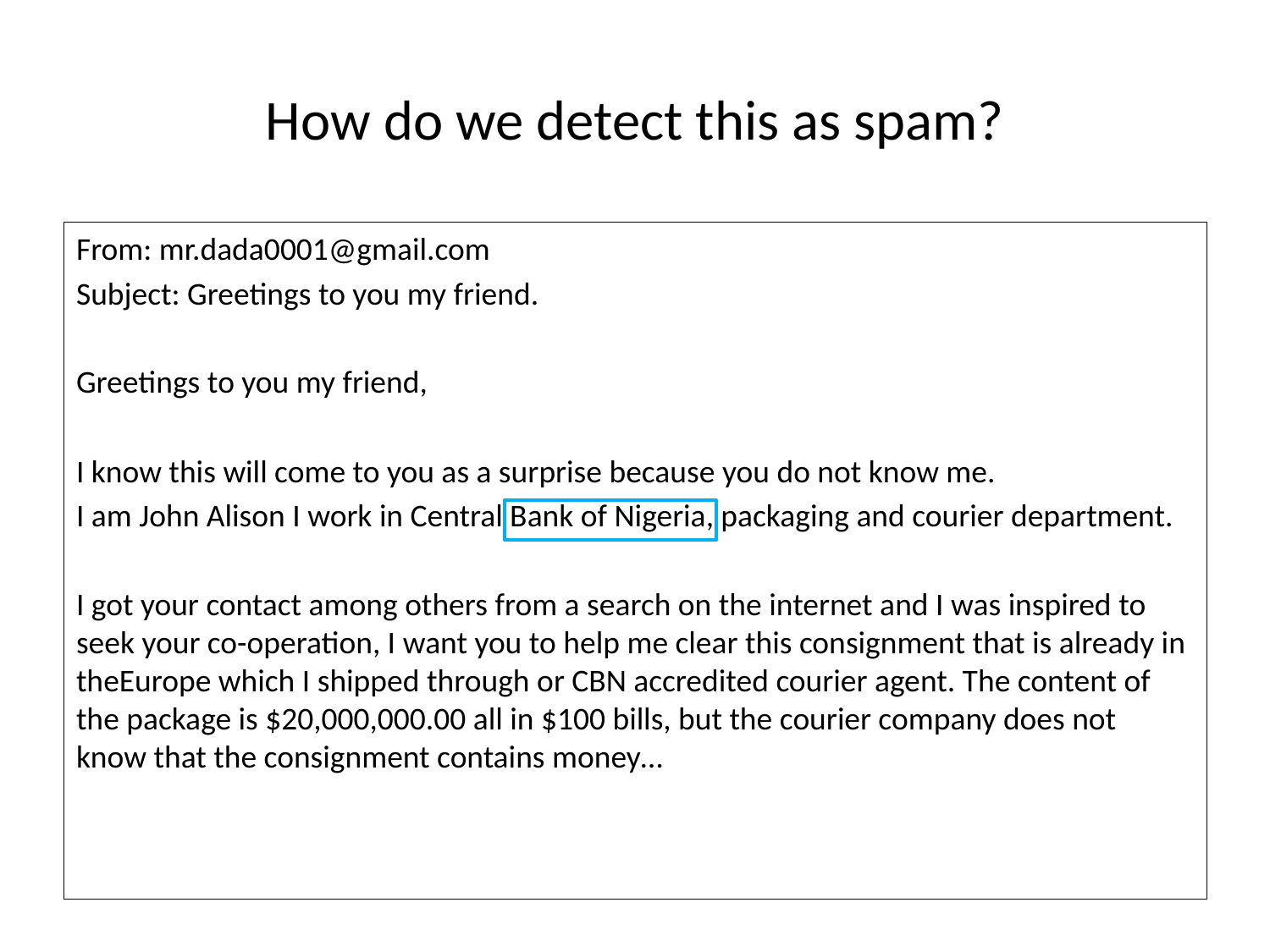

# How do we detect this as spam?
From: mr.dada0001@gmail.com
Subject: Greetings to you my friend.

Greetings to you my friend,

I know this will come to you as a surprise because you do not know me.
I am John Alison I work in Central Bank of Nigeria, packaging and courier department.

I got your contact among others from a search on the internet and I was inspired to seek your co-operation, I want you to help me clear this consignment that is already in theEurope which I shipped through or CBN accredited courier agent. The content of the package is $20,000,000.00 all in $100 bills, but the courier company does not know that the consignment contains money…